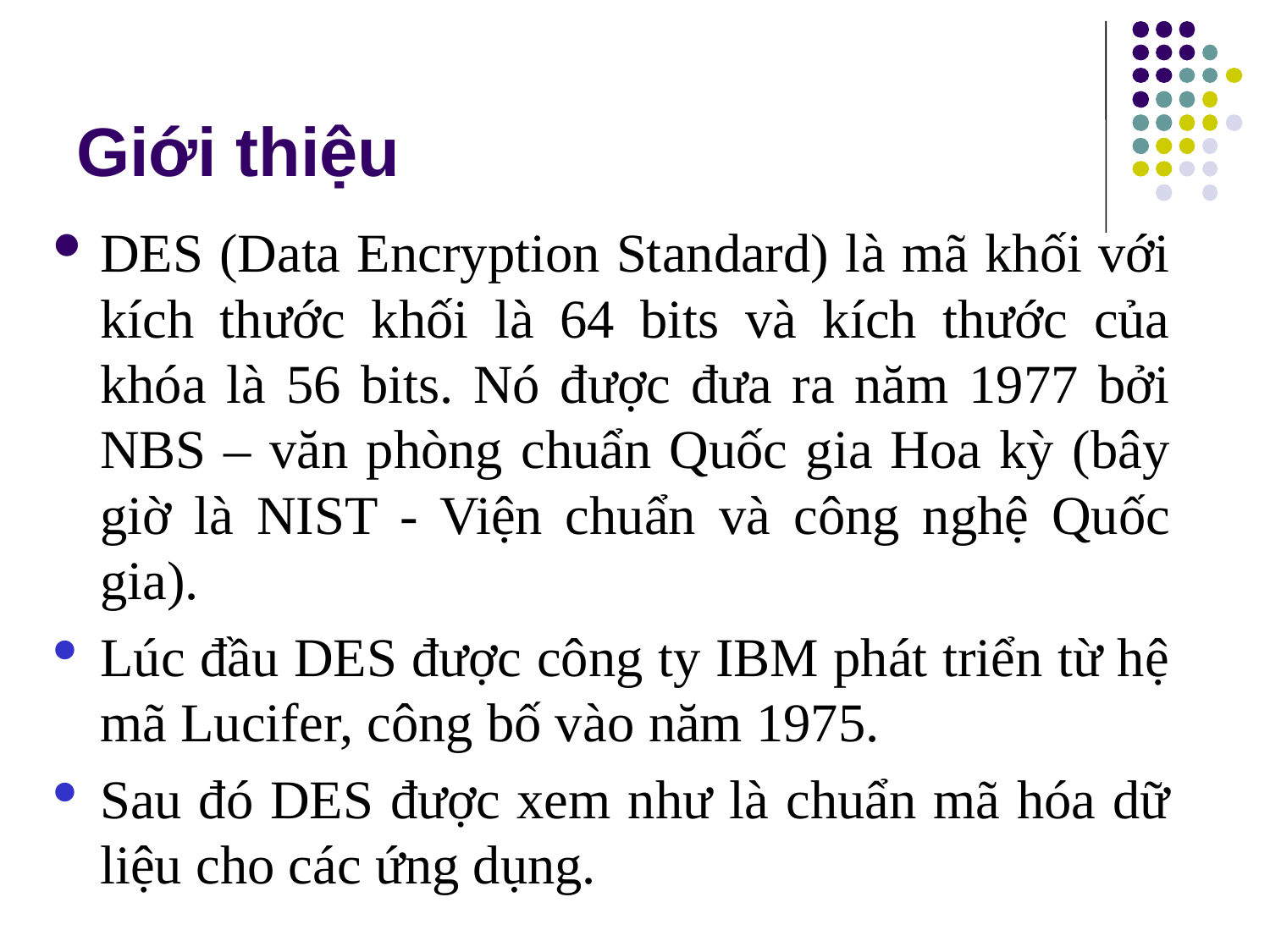

# Giới thiệu
DES (Data Encryption Standard) là mã khối với kích thước khối là 64 bits và kích thước của khóa là 56 bits. Nó được đưa ra năm 1977 bởi NBS – văn phòng chuẩn Quốc gia Hoa kỳ (bây giờ là NIST - Viện chuẩn và công nghệ Quốc gia).
Lúc đầu DES được công ty IBM phát triển từ hệ mã Lucifer, công bố vào năm 1975.
Sau đó DES được xem như là chuẩn mã hóa dữ liệu cho các ứng dụng.